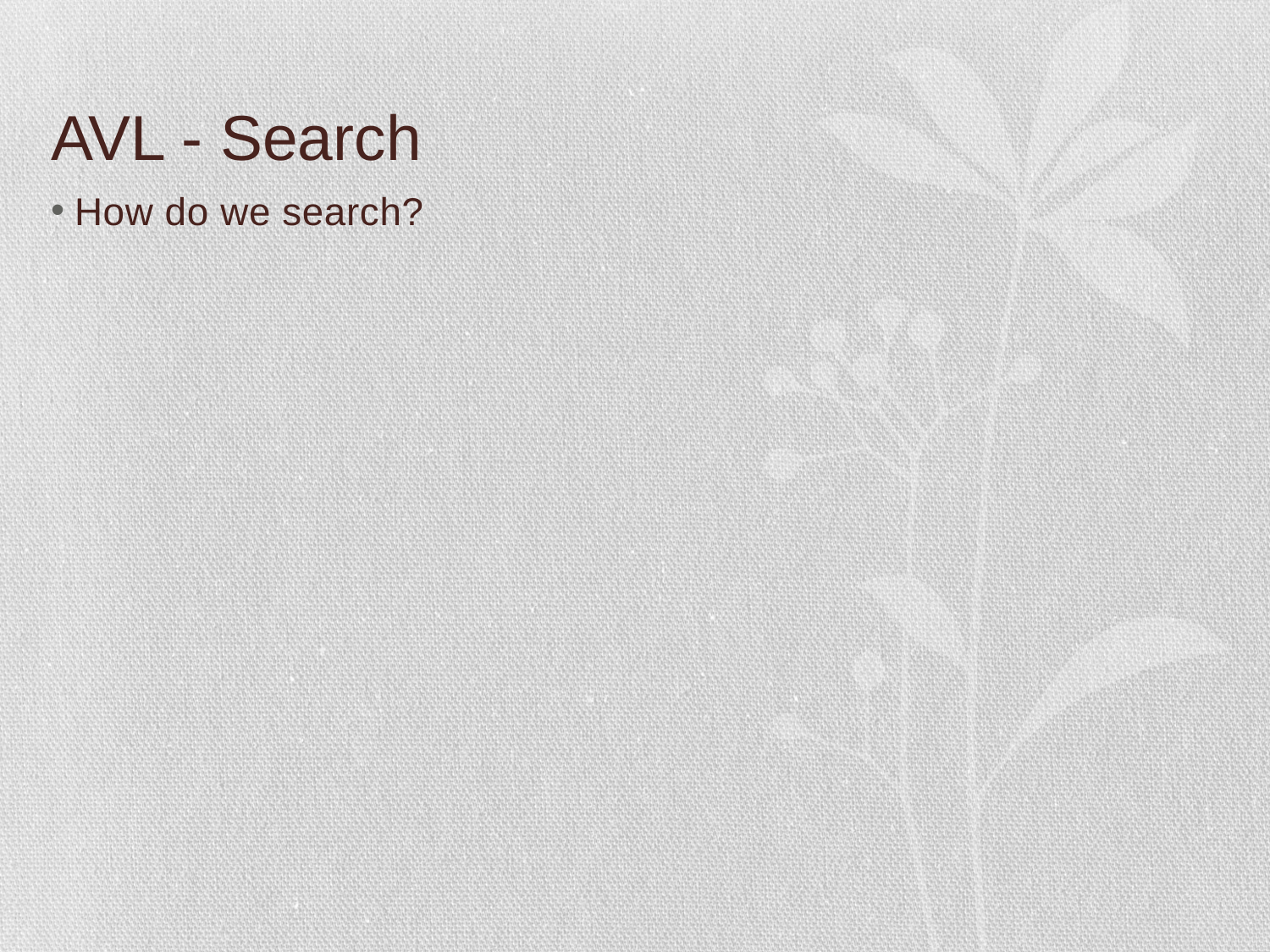

# AVL - Search
How do we search?